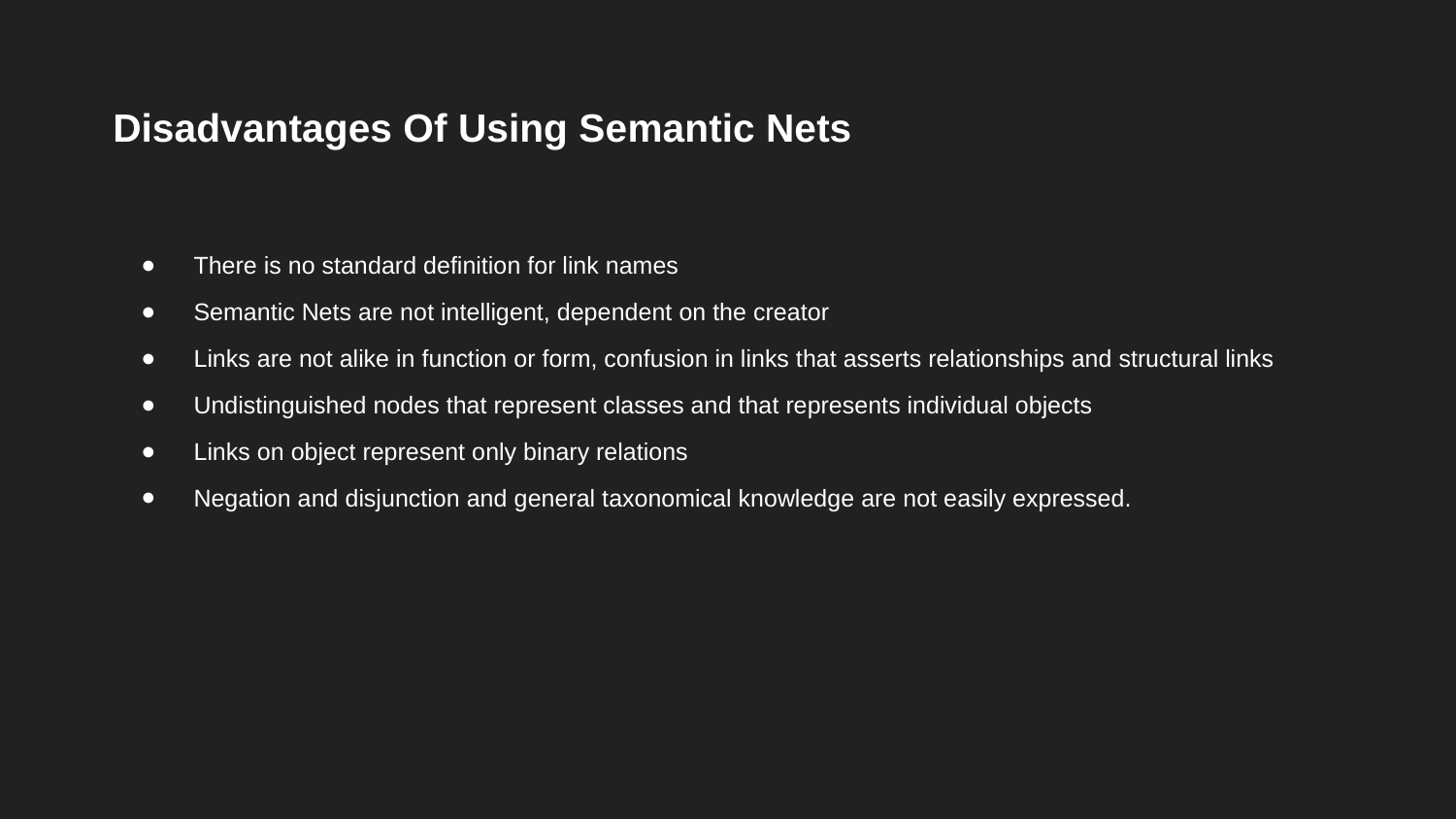

# Disadvantages Of Using Semantic Nets

There is no standard definition for link names
Semantic Nets are not intelligent, dependent on the creator
Links are not alike in function or form, confusion in links that asserts relationships and structural links
Undistinguished nodes that represent classes and that represents individual objects
Links on object represent only binary relations
Negation and disjunction and general taxonomical knowledge are not easily expressed.